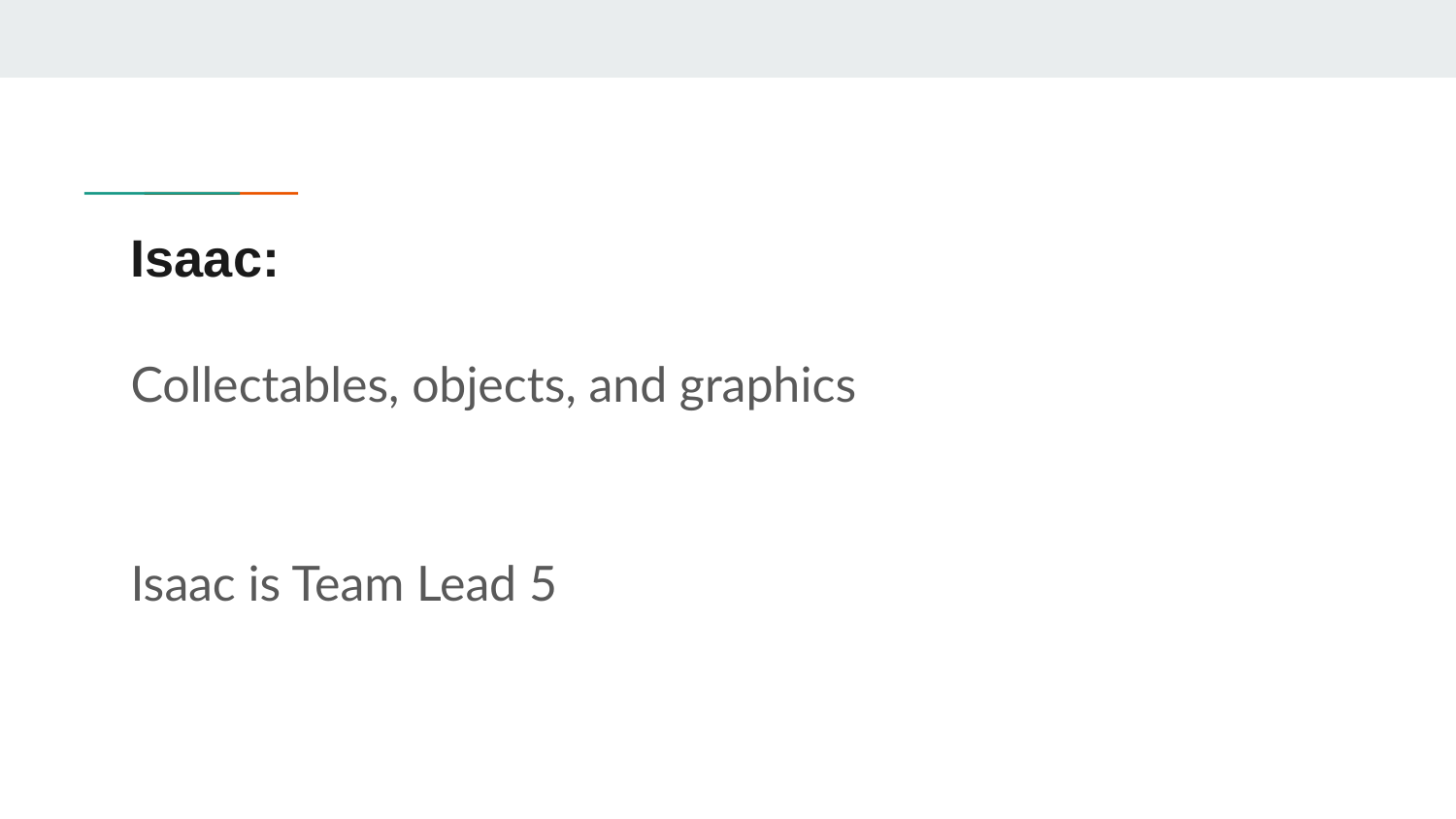

# Isaac:
Collectables, objects, and graphics

Isaac is Team Lead 5